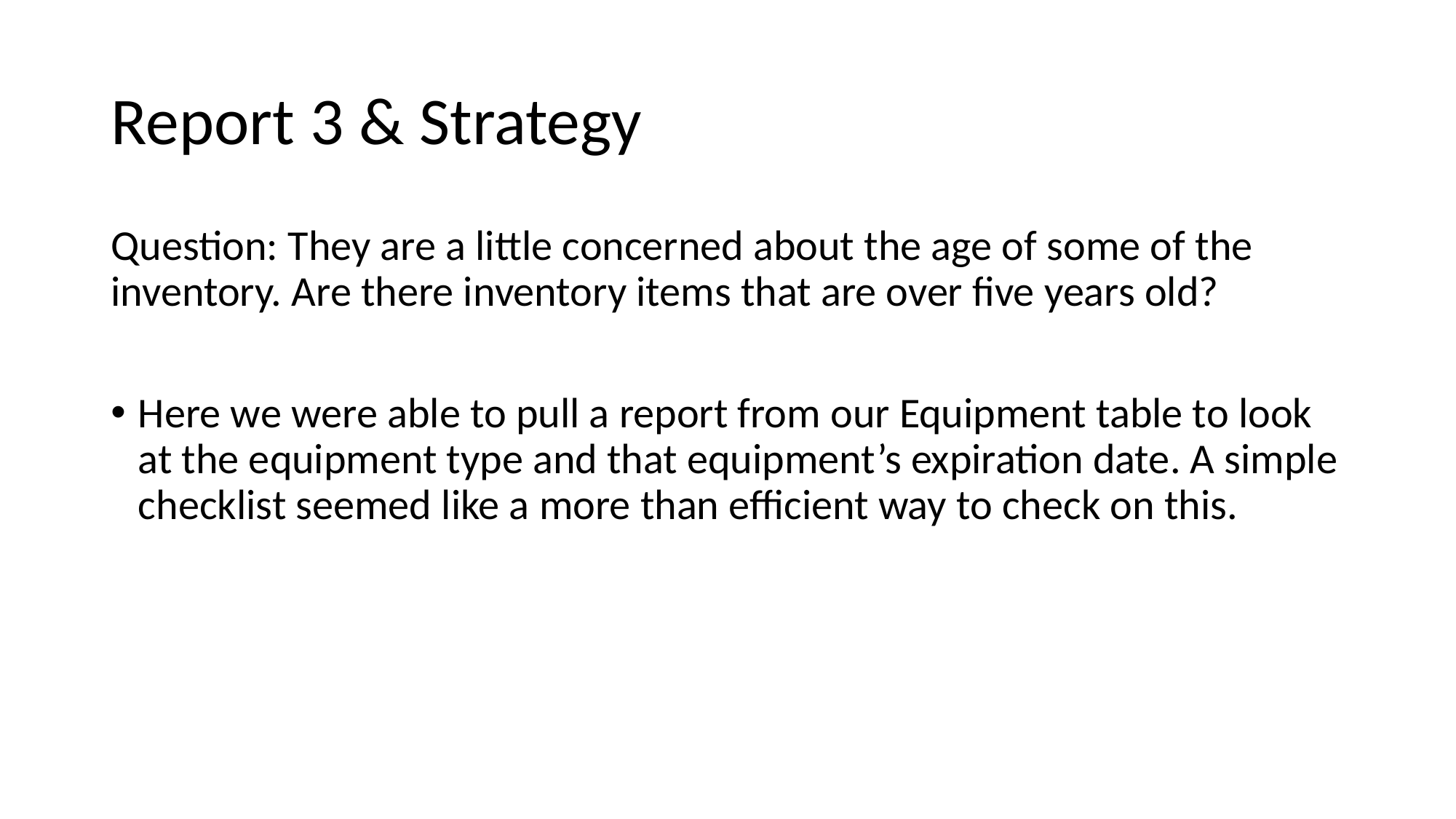

# Report 3 & Strategy
Question: They are a little concerned about the age of some of the inventory. Are there inventory items that are over five years old?

Here we were able to pull a report from our Equipment table to look at the equipment type and that equipment’s expiration date. A simple checklist seemed like a more than efficient way to check on this.